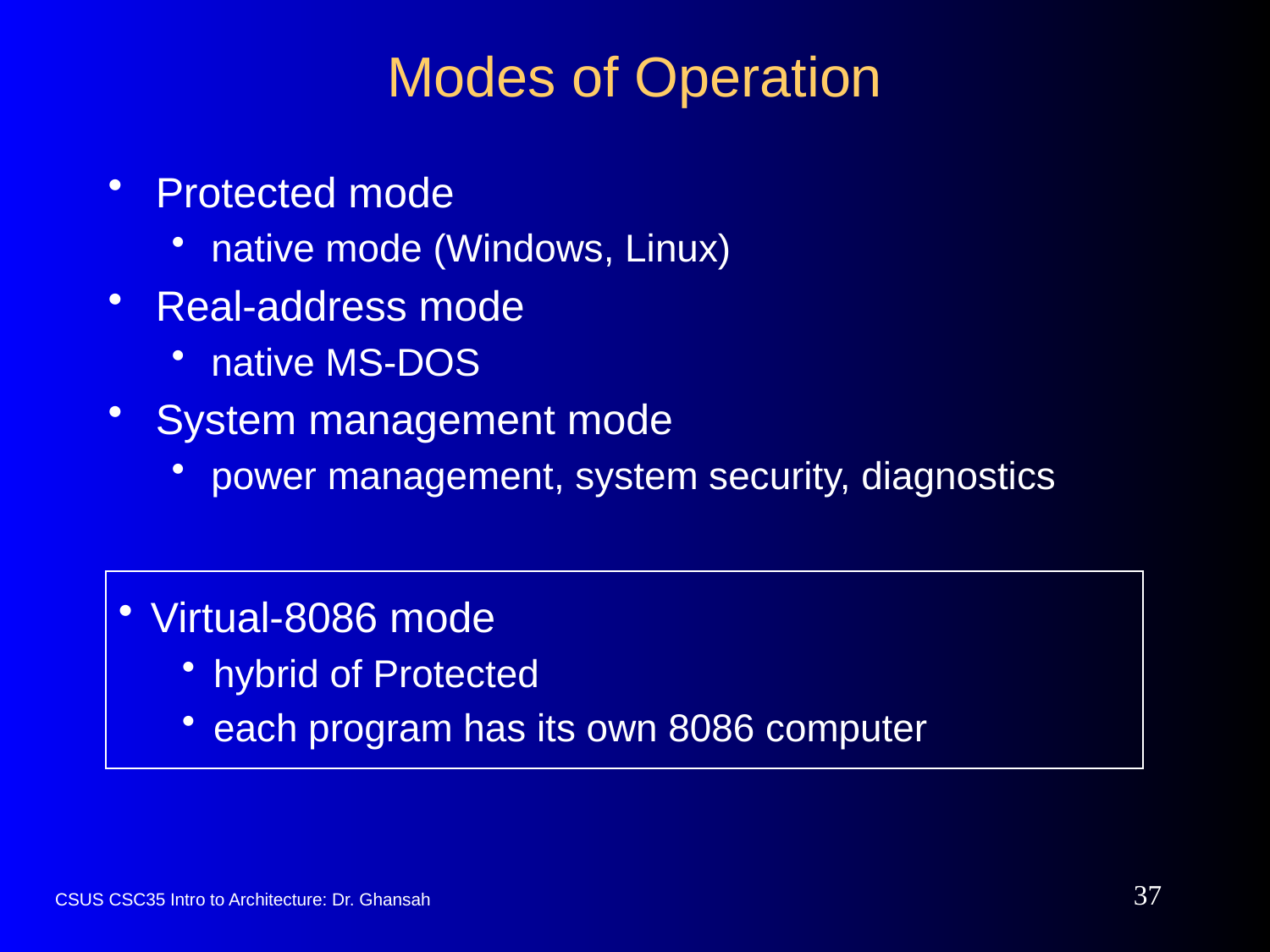

# Modes of Operation
Protected mode
native mode (Windows, Linux)
Real-address mode
native MS-DOS
System management mode
power management, system security, diagnostics
Virtual-8086 mode
hybrid of Protected
each program has its own 8086 computer
37
CSUS CSC35 Intro to Architecture: Dr. Ghansah